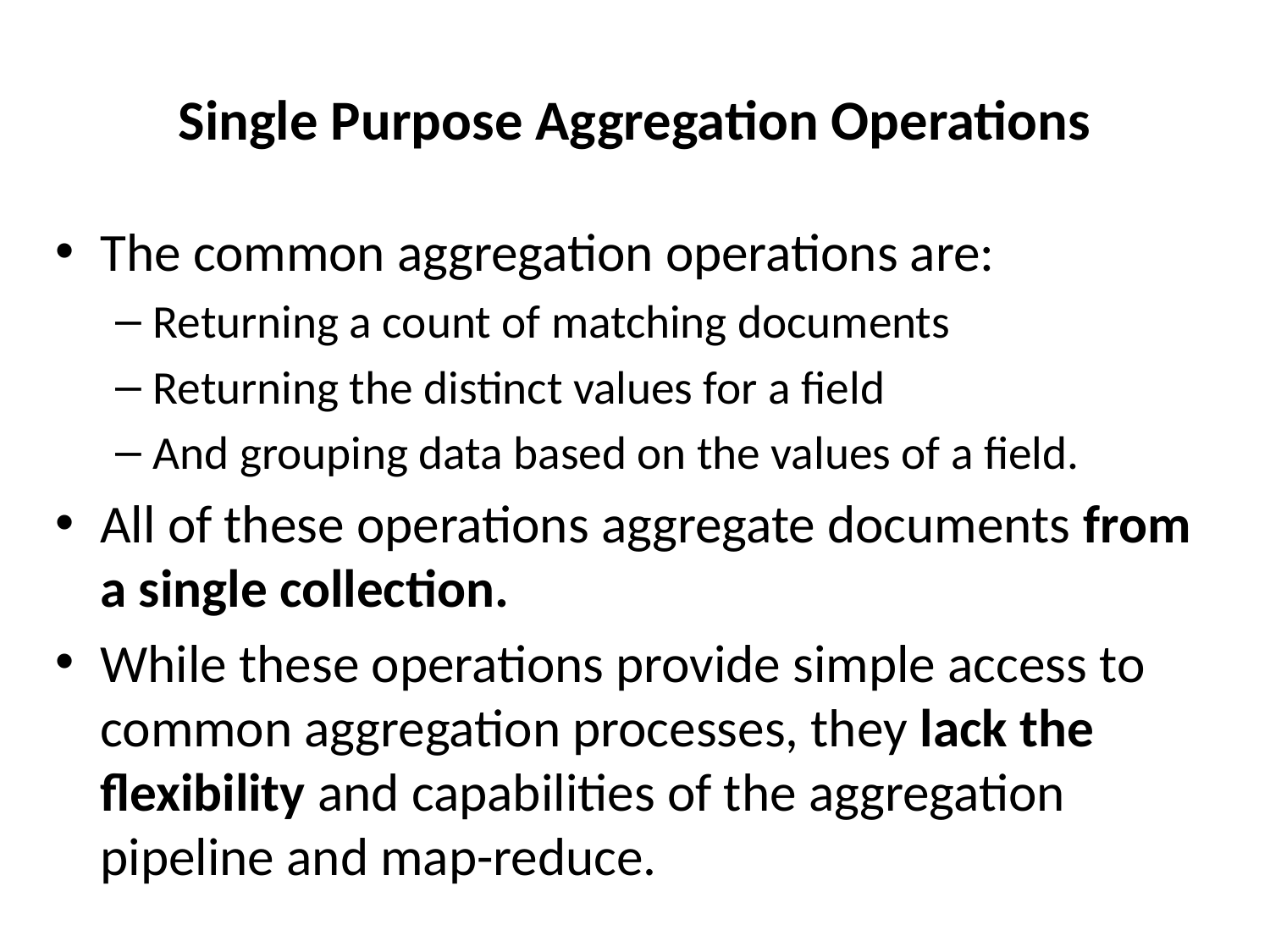

# Single Purpose Aggregation Operations
The common aggregation operations are:
Returning a count of matching documents
Returning the distinct values for a field
And grouping data based on the values of a field.
All of these operations aggregate documents from a single collection.
While these operations provide simple access to common aggregation processes, they lack the flexibility and capabilities of the aggregation pipeline and map-reduce.